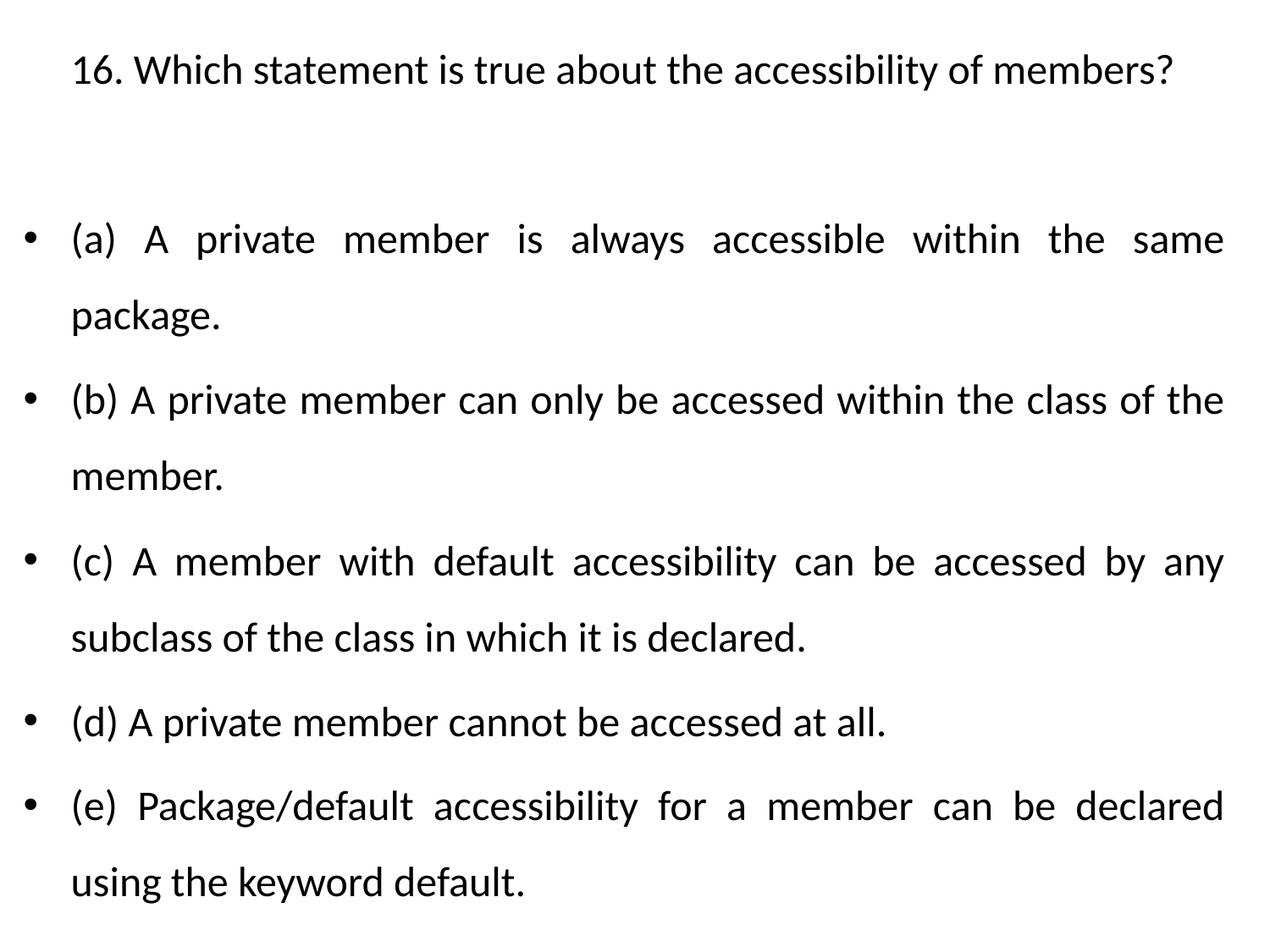

16. Which statement is true about the accessibility of members?

(a) A private member is always accessible within the same package.
(b) A private member can only be accessed within the class of the member.
(c) A member with default accessibility can be accessed by any subclass of the class in which it is declared.
(d) A private member cannot be accessed at all.
(e) Package/default accessibility for a member can be declared using the keyword default.